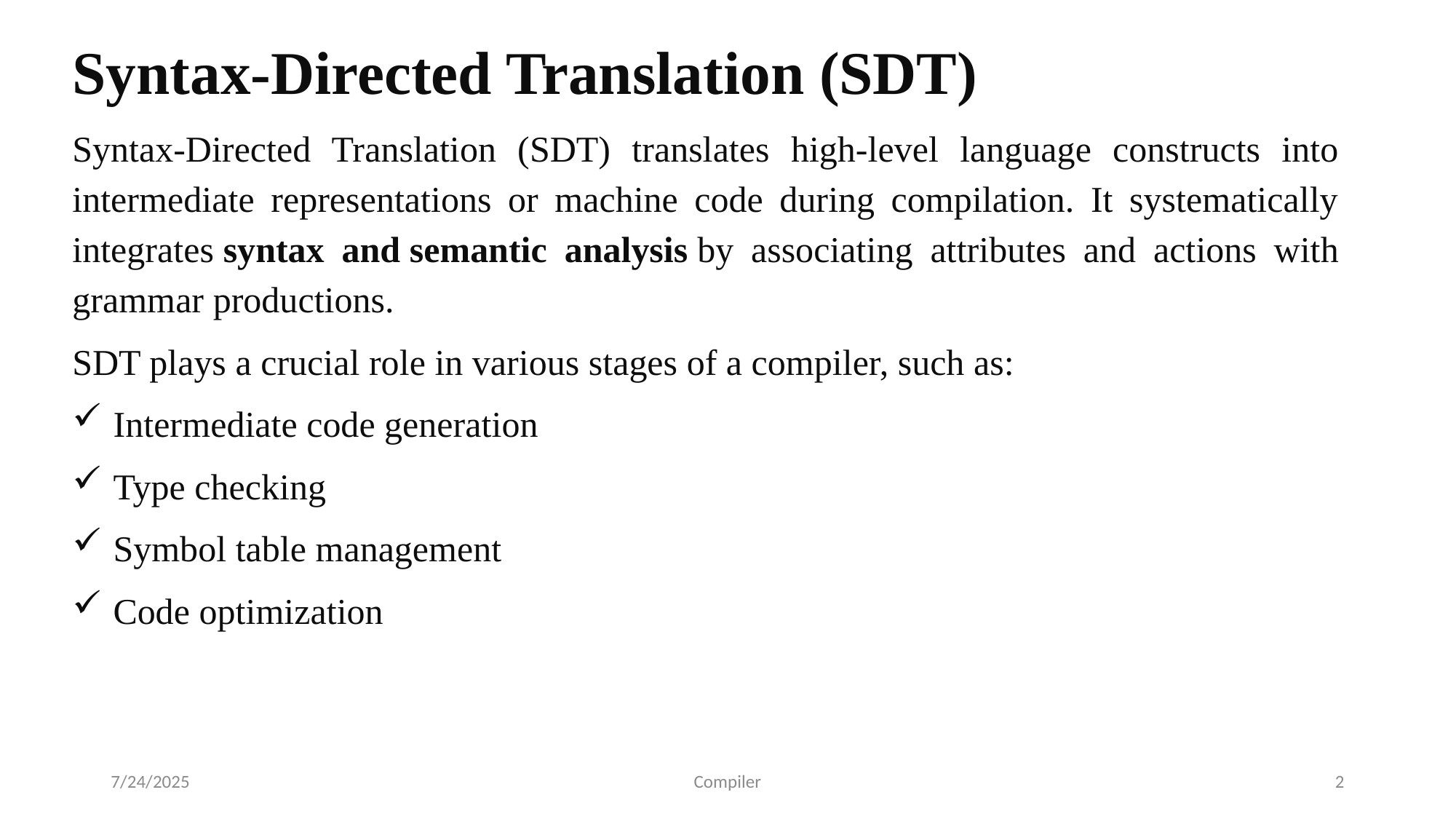

Syntax-Directed Translation (SDT)
Syntax-Directed Translation (SDT) translates high-level language constructs into intermediate representations or machine code during compilation. It systematically integrates syntax and semantic analysis by associating attributes and actions with grammar productions.
SDT plays a crucial role in various stages of a compiler, such as:
Intermediate code generation
Type checking
Symbol table management
Code optimization
7/24/2025
Compiler
2